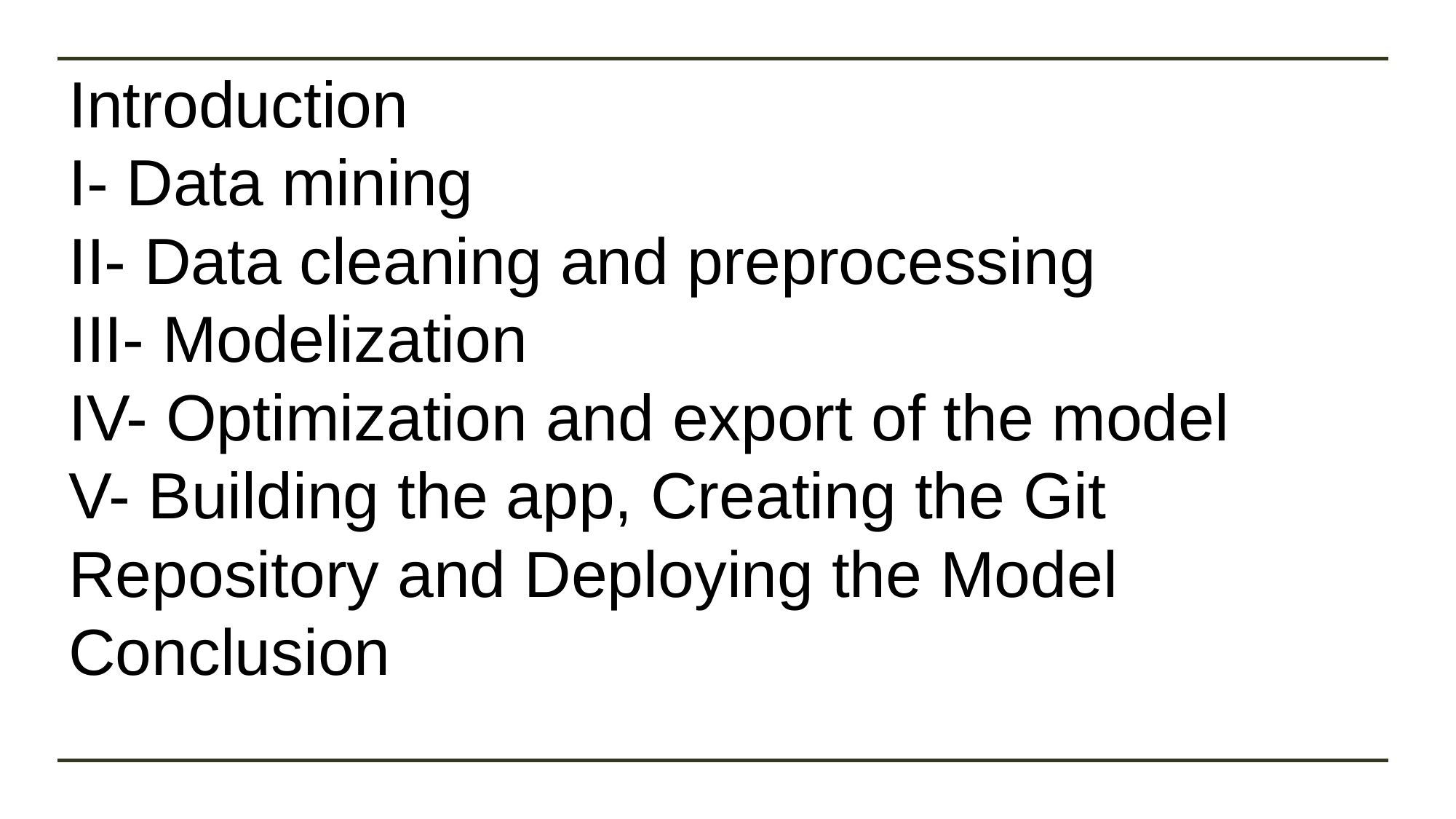

# Introduction
I- Data mining
II- Data cleaning and preprocessing
III- Modelization
IV- Optimization and export of the model
V- Building the app, Creating the Git Repository and Deploying the Model
Conclusion